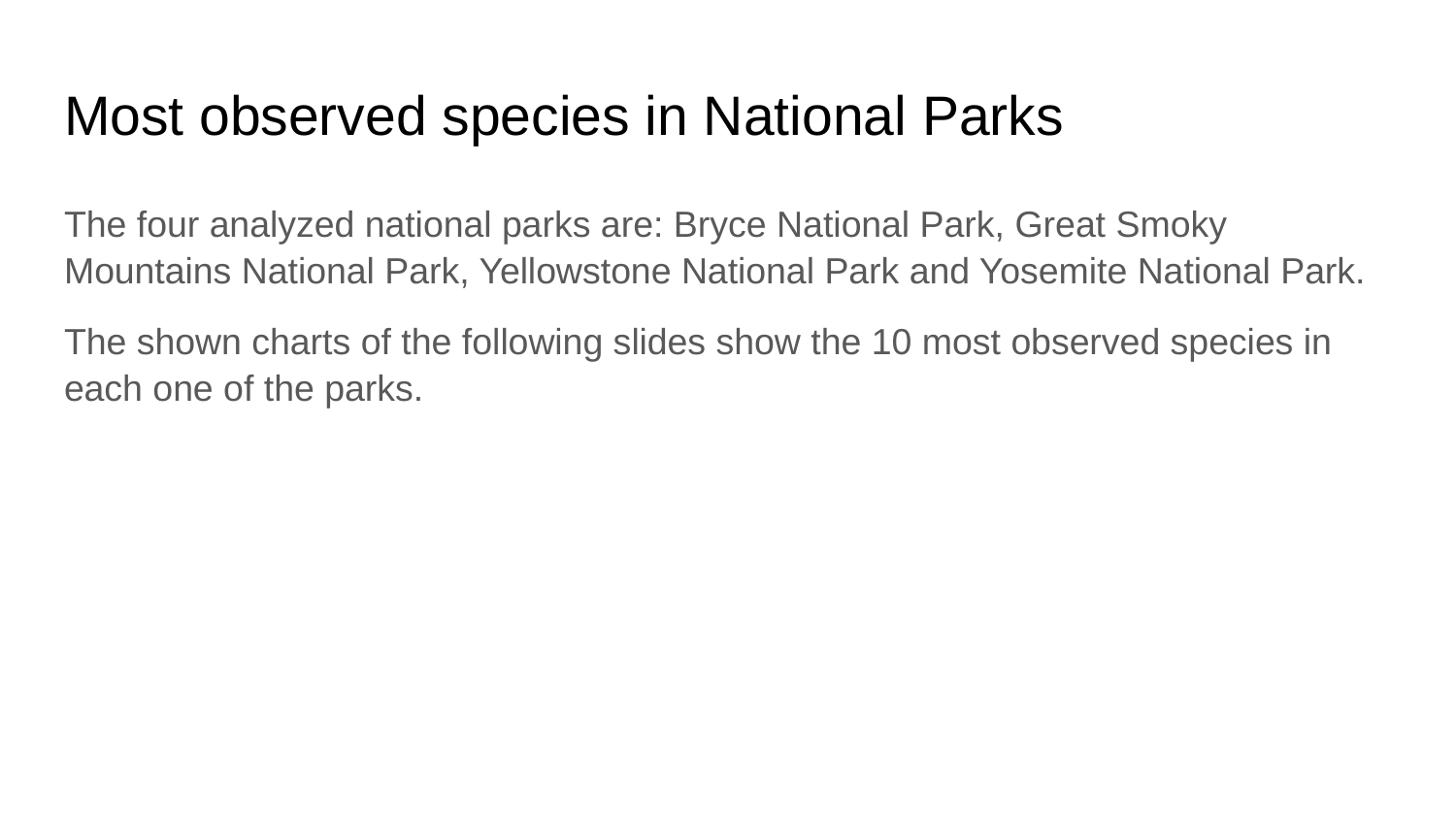

# Most observed species in National Parks
The four analyzed national parks are: Bryce National Park, Great Smoky Mountains National Park, Yellowstone National Park and Yosemite National Park.
The shown charts of the following slides show the 10 most observed species in each one of the parks.